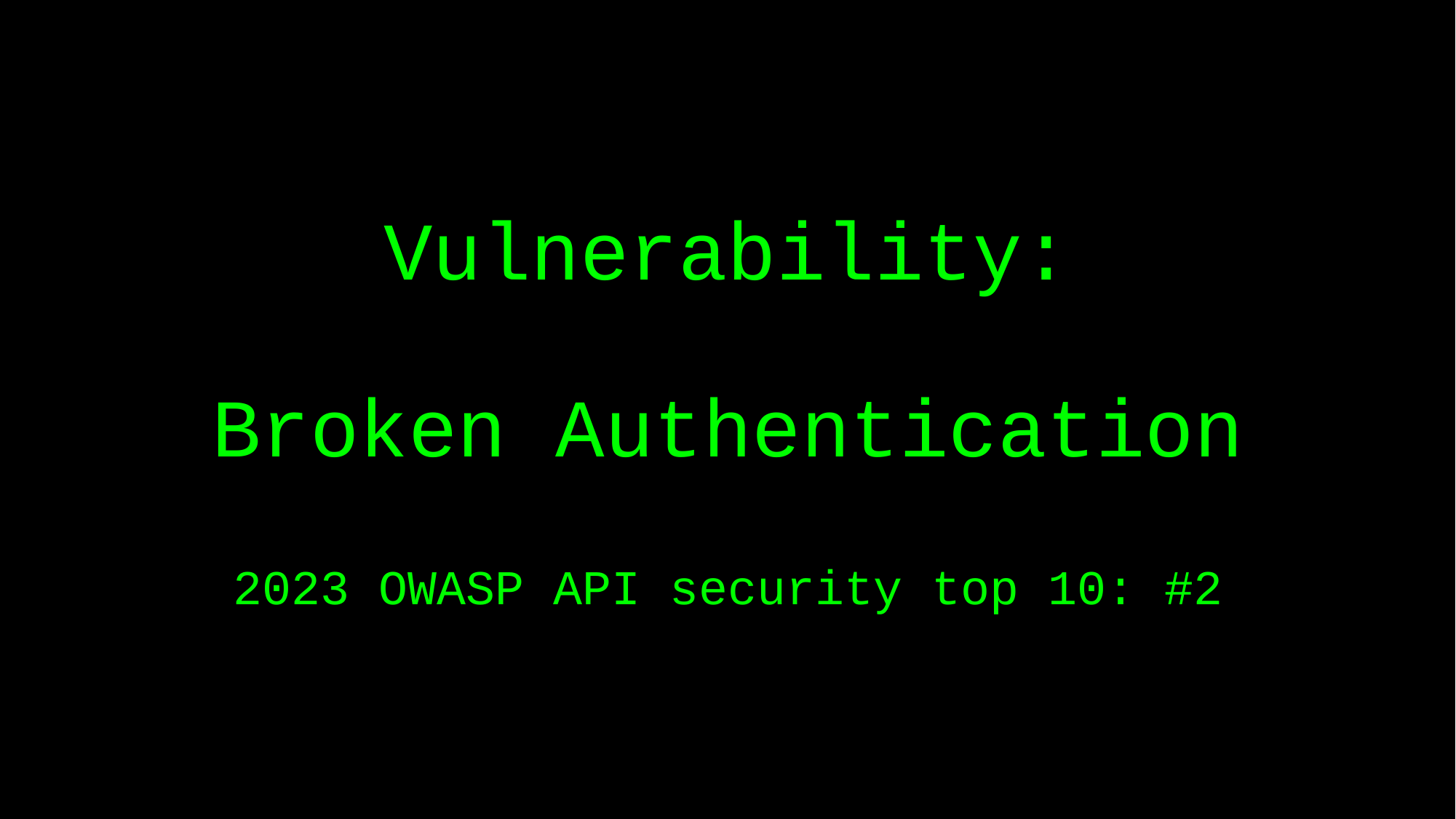

# Vulnerability: Broken Authentication 2023 OWASP API security top 10: #2